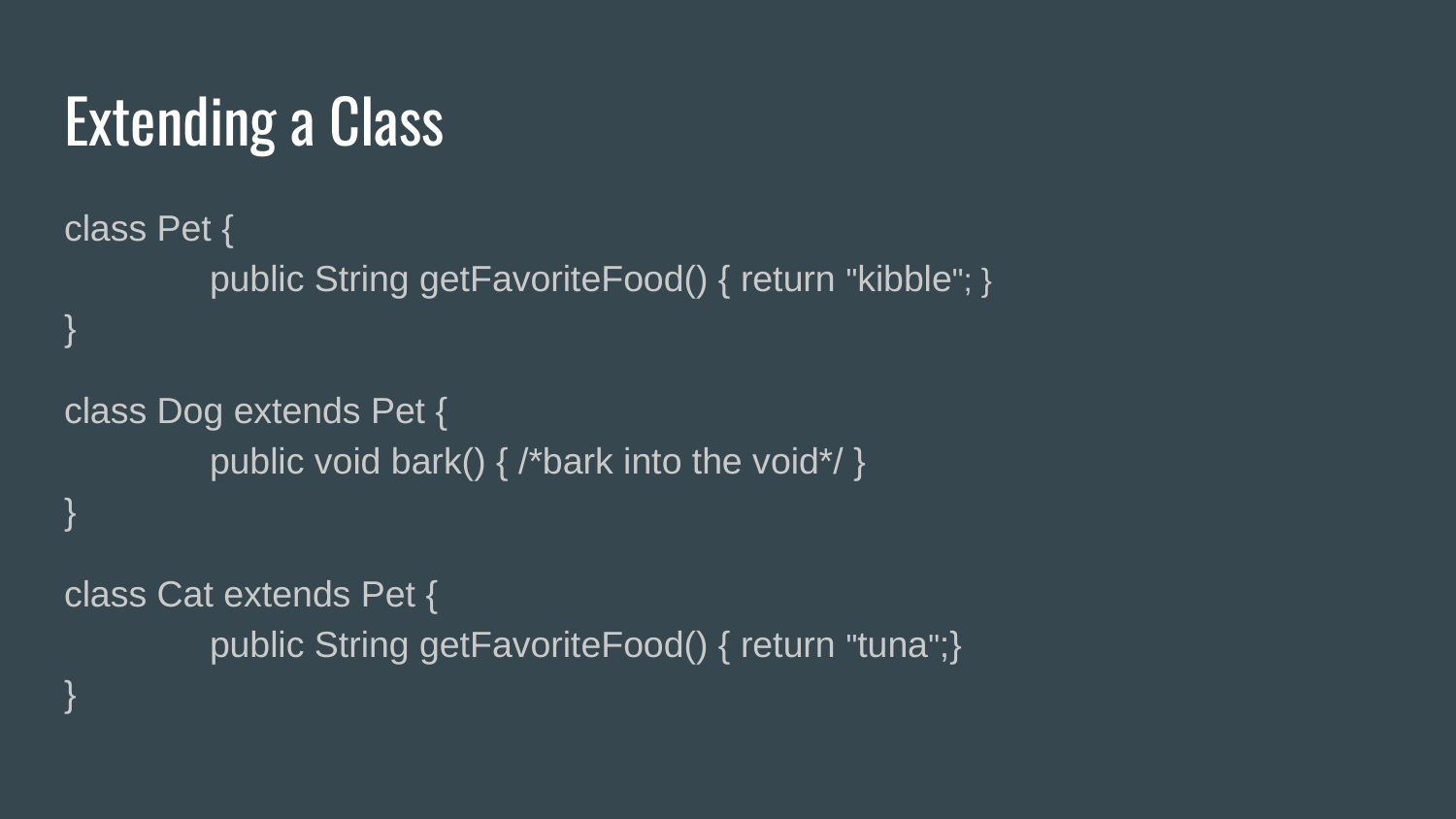

# Extending a Class
class Pet {
	public String getFavoriteFood() { return "kibble"; }
}
class Dog extends Pet {
	public void bark() { /*bark into the void*/ }
}
class Cat extends Pet {
	public String getFavoriteFood() { return "tuna";}
}